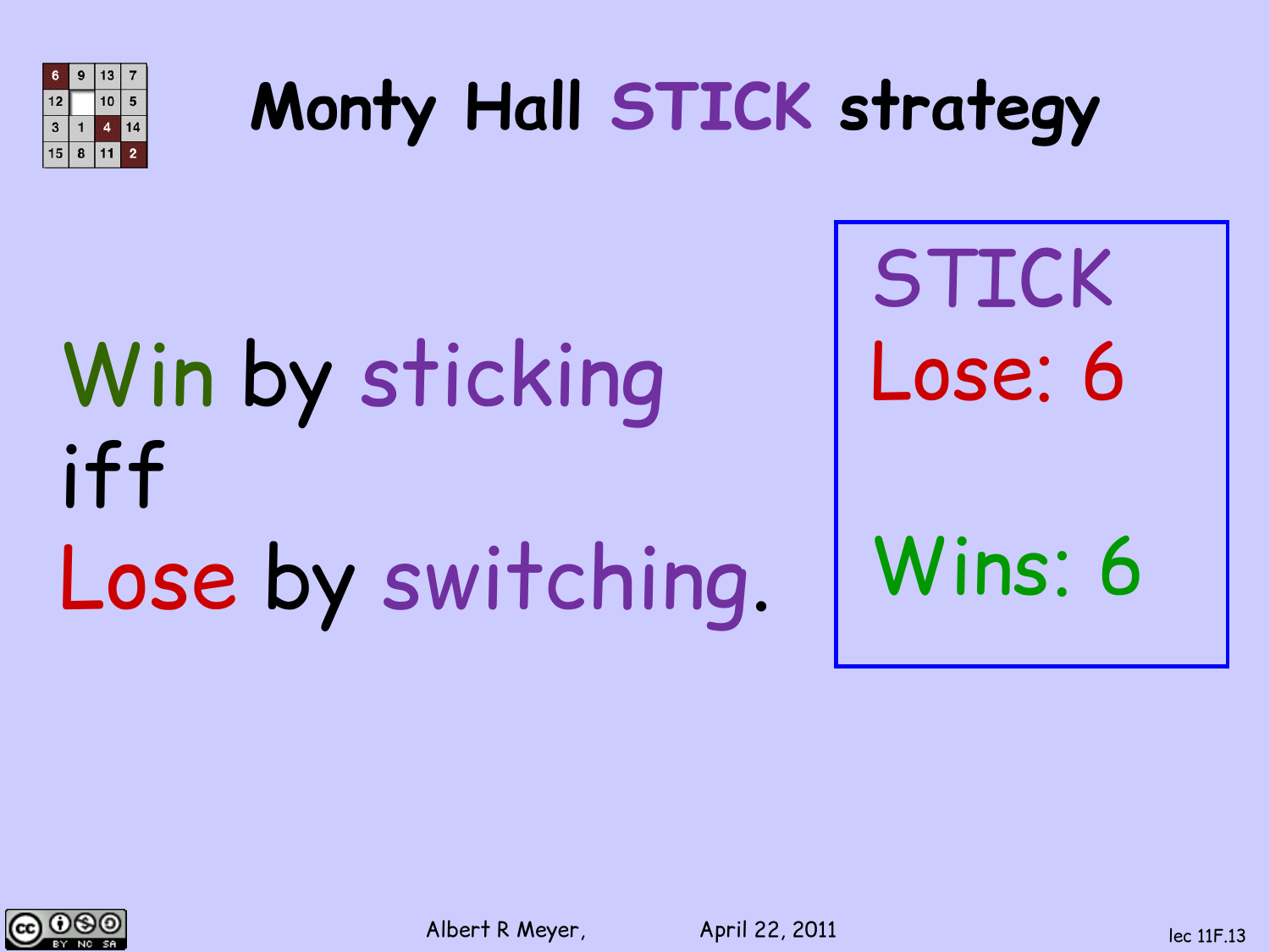

Monty Hall STICK strategy

STICK
Lose: 6

Wins: 6
Win by sticking
iff
Lose by switching.
lec 11F.13